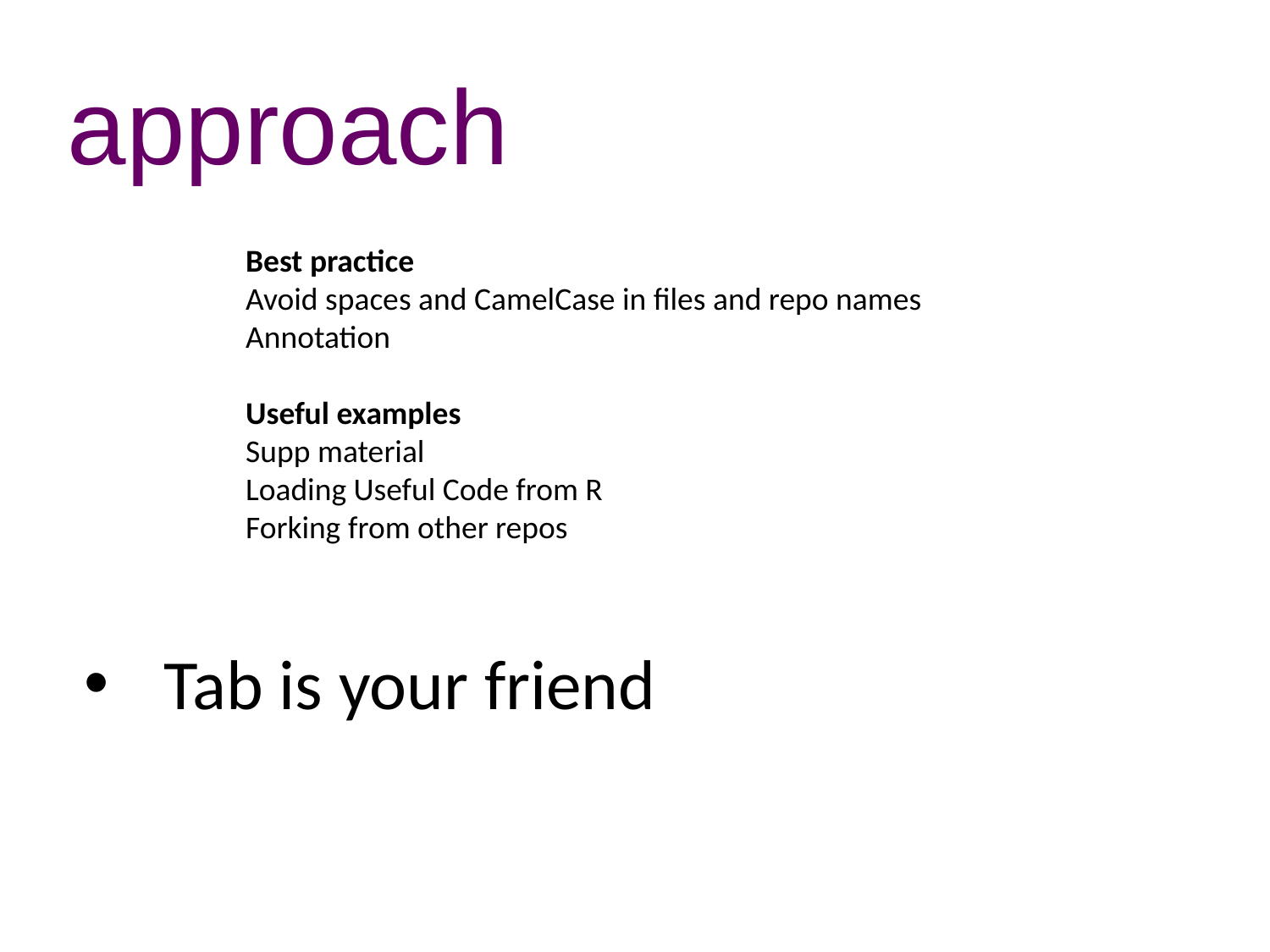

approach
Best practice
Avoid spaces and CamelCase in files and repo names
Annotation

Useful examples
Supp material
Loading Useful Code from R
Forking from other repos

Tab is your friend